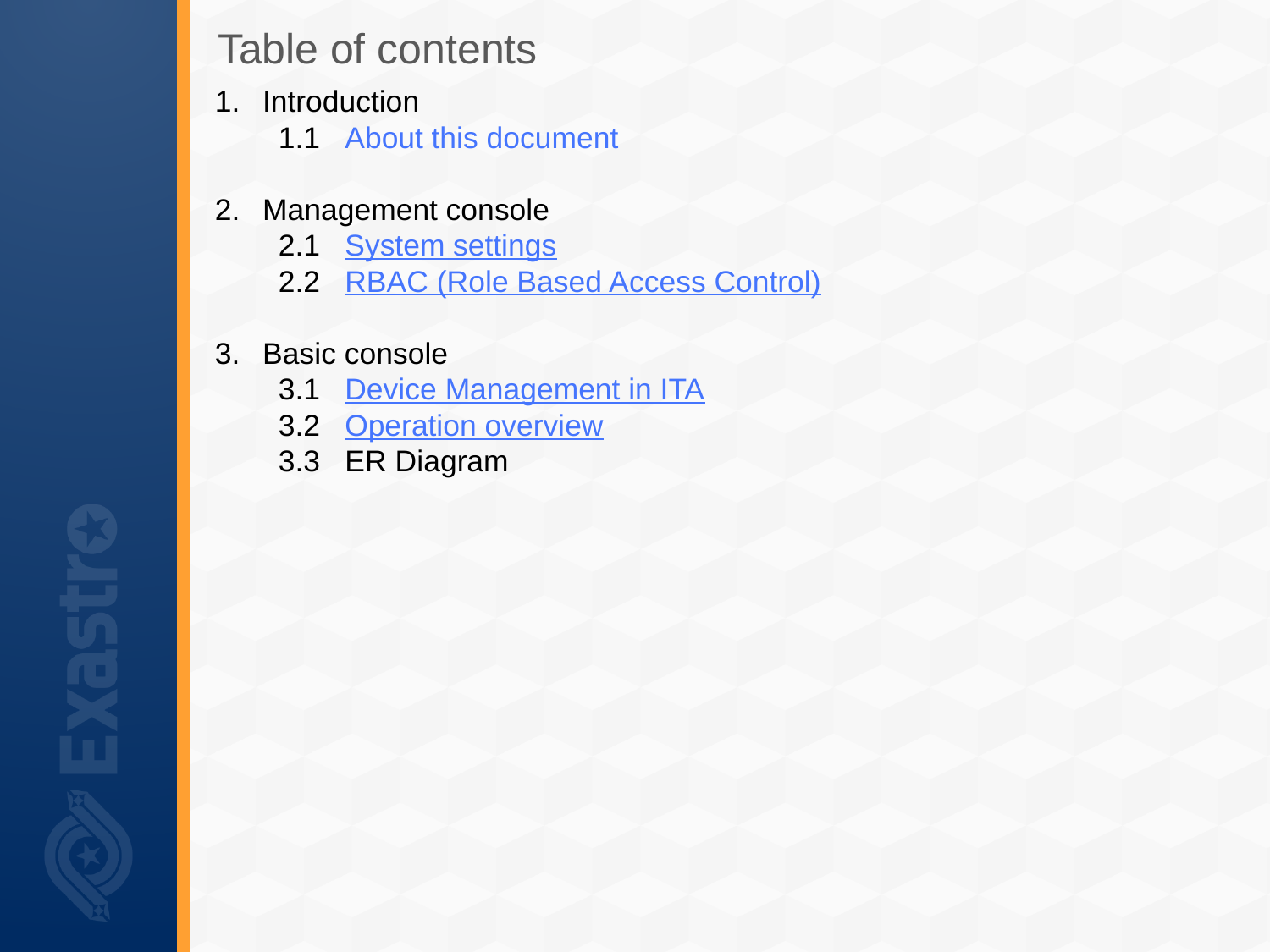

# Table of contents
Introduction
1.1   About this document

Management console
2.1   System settings
2.2   RBAC (Role Based Access Control)

Basic console
3.1   Device Management in ITA
3.2   Operation overview
3.3   ER Diagram